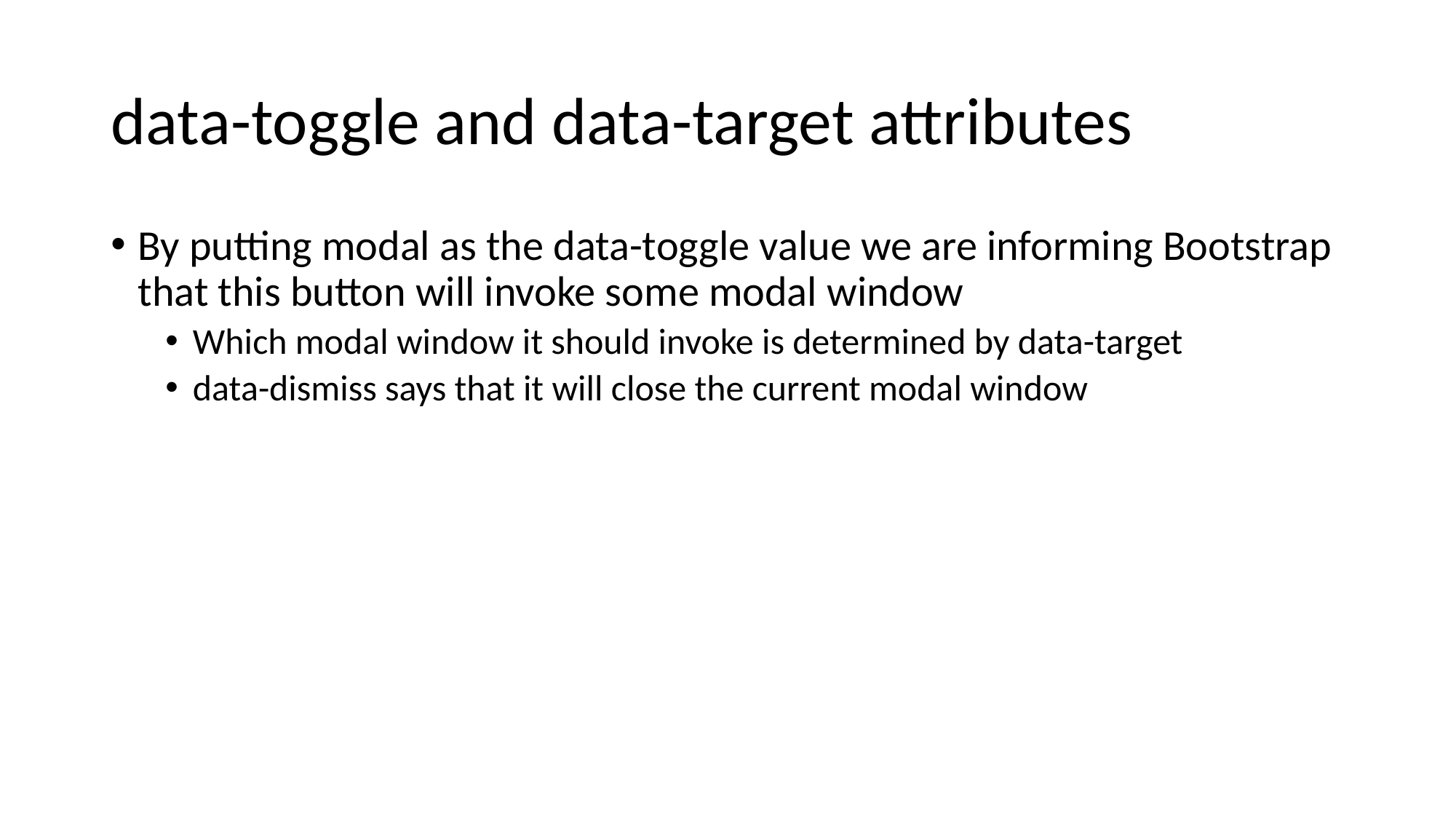

# data-toggle and data-target attributes
By putting modal as the data-toggle value we are informing Bootstrap that this button will invoke some modal window
Which modal window it should invoke is determined by data-target
data-dismiss says that it will close the current modal window